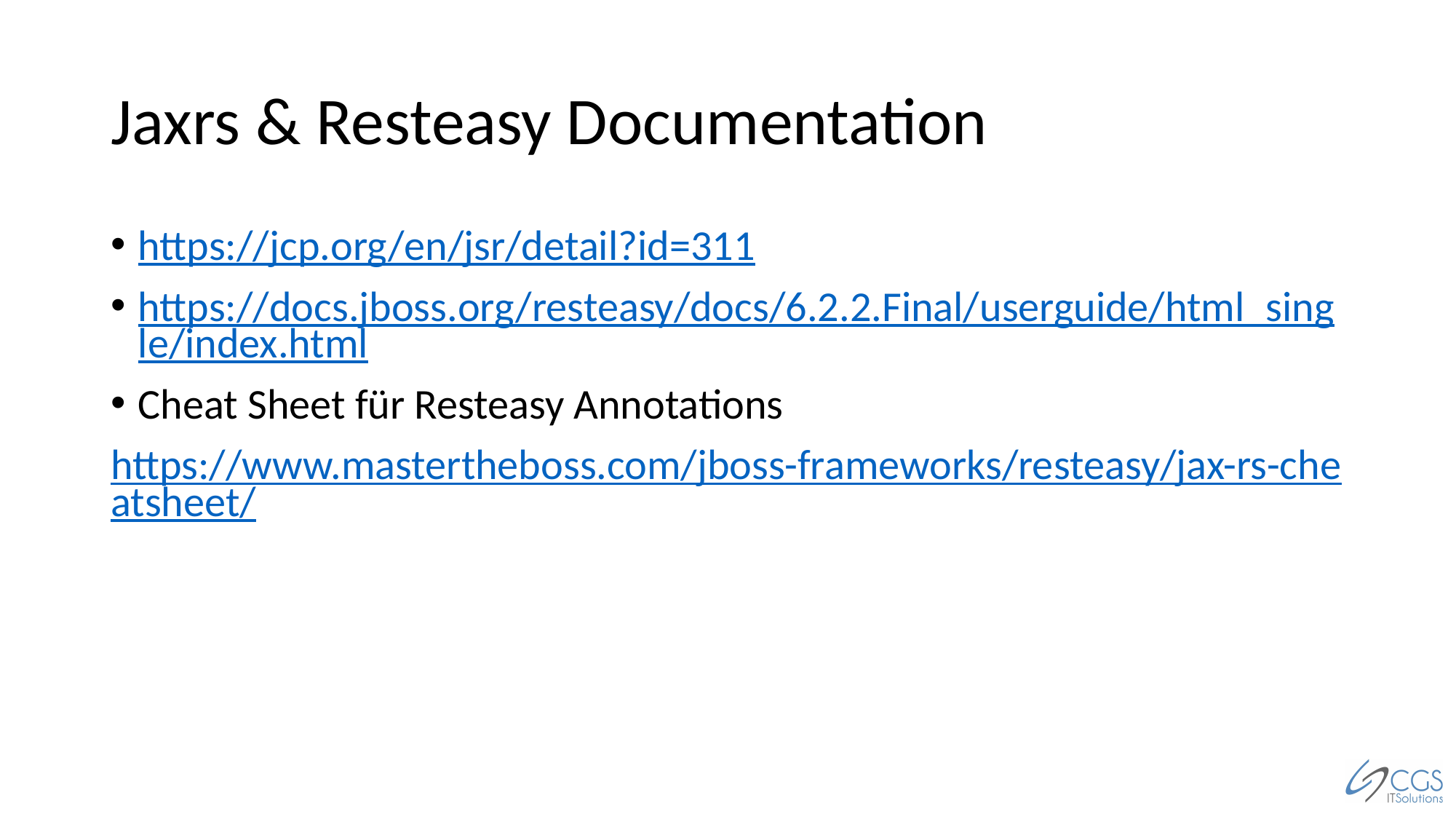

# Jaxrs & Resteasy Documentation
https://jcp.org/en/jsr/detail?id=311
https://docs.jboss.org/resteasy/docs/6.2.2.Final/userguide/html_single/index.html
Cheat Sheet für Resteasy Annotations
https://www.mastertheboss.com/jboss-frameworks/resteasy/jax-rs-cheatsheet/